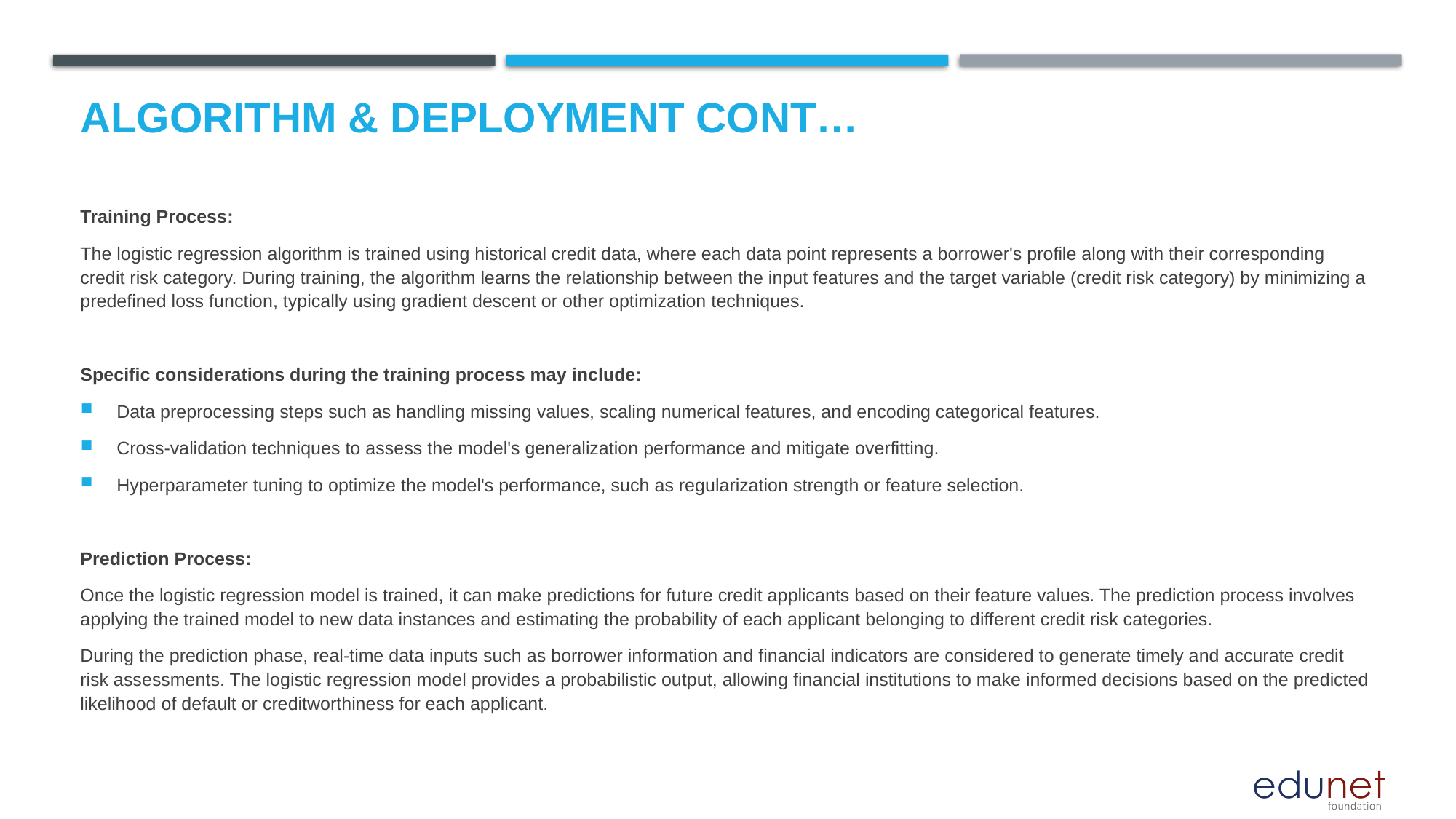

# Algorithm & Deployment cont…
Training Process:
The logistic regression algorithm is trained using historical credit data, where each data point represents a borrower's profile along with their corresponding credit risk category. During training, the algorithm learns the relationship between the input features and the target variable (credit risk category) by minimizing a predefined loss function, typically using gradient descent or other optimization techniques.

Specific considerations during the training process may include:
Data preprocessing steps such as handling missing values, scaling numerical features, and encoding categorical features.
Cross-validation techniques to assess the model's generalization performance and mitigate overfitting.
Hyperparameter tuning to optimize the model's performance, such as regularization strength or feature selection.

Prediction Process:
Once the logistic regression model is trained, it can make predictions for future credit applicants based on their feature values. The prediction process involves applying the trained model to new data instances and estimating the probability of each applicant belonging to different credit risk categories.
During the prediction phase, real-time data inputs such as borrower information and financial indicators are considered to generate timely and accurate credit risk assessments. The logistic regression model provides a probabilistic output, allowing financial institutions to make informed decisions based on the predicted likelihood of default or creditworthiness for each applicant.